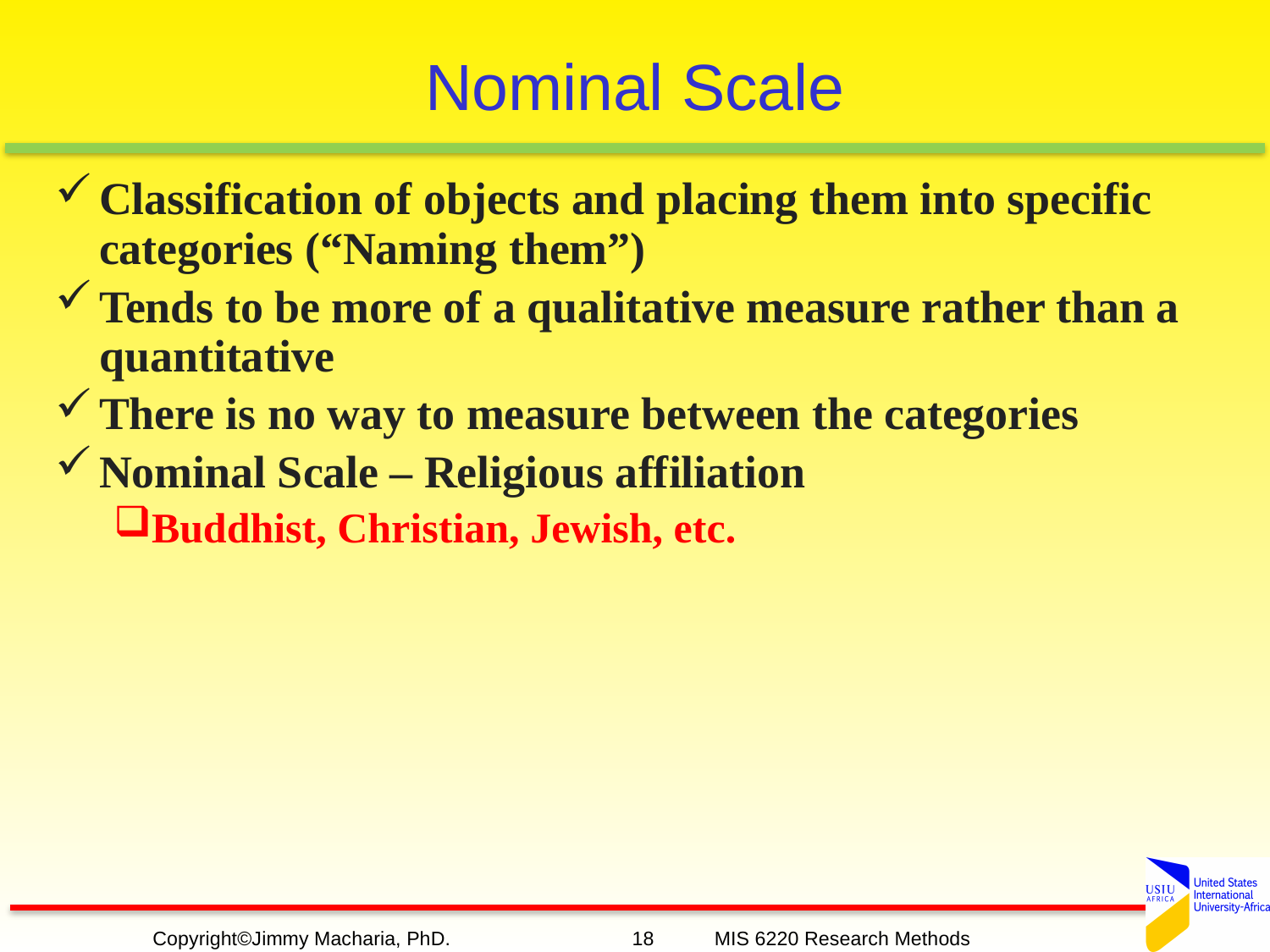

# Nominal Scale
Classification of objects and placing them into specific categories (“Naming them”)
Tends to be more of a qualitative measure rather than a quantitative
There is no way to measure between the categories
Nominal Scale – Religious affiliation
Buddhist, Christian, Jewish, etc.